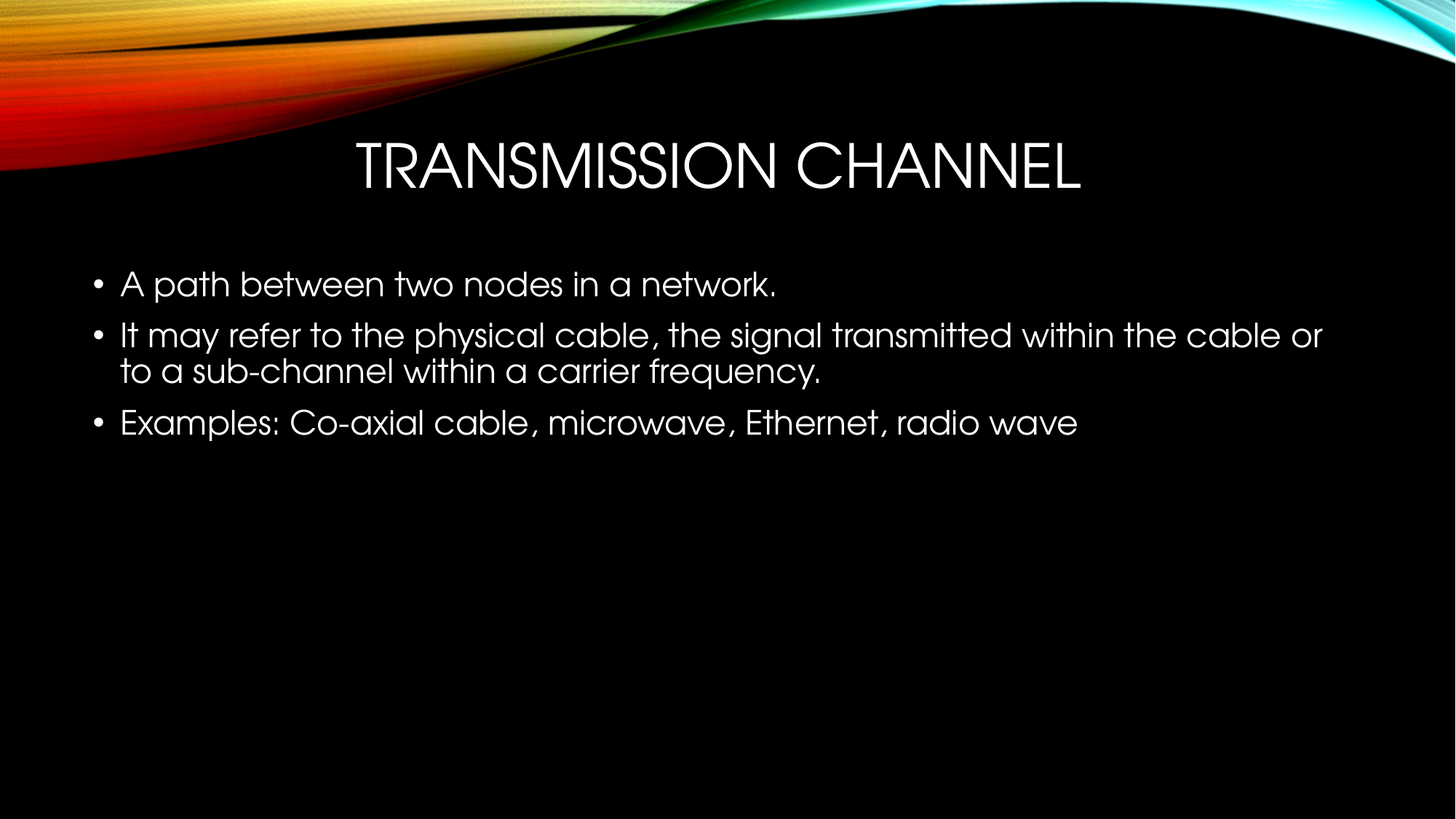

# Transmission Channel
A path between two nodes in a network.
It may refer to the physical cable, the signal transmitted within the cable or to a sub-channel within a carrier frequency.
Examples: Co-axial cable, microwave, Ethernet, radio wave